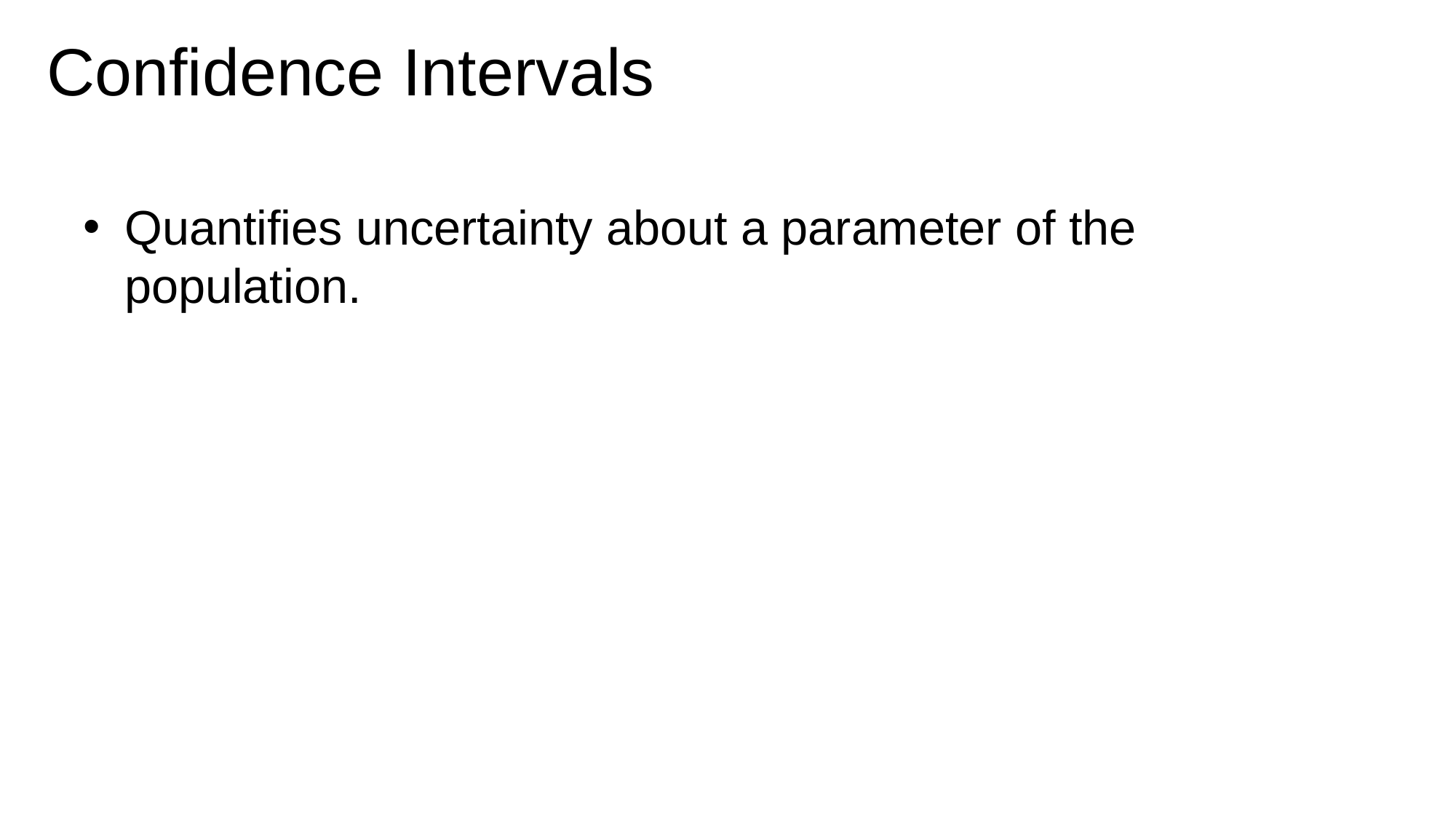

# Confidence Intervals
Quantifies uncertainty about a parameter of the population.